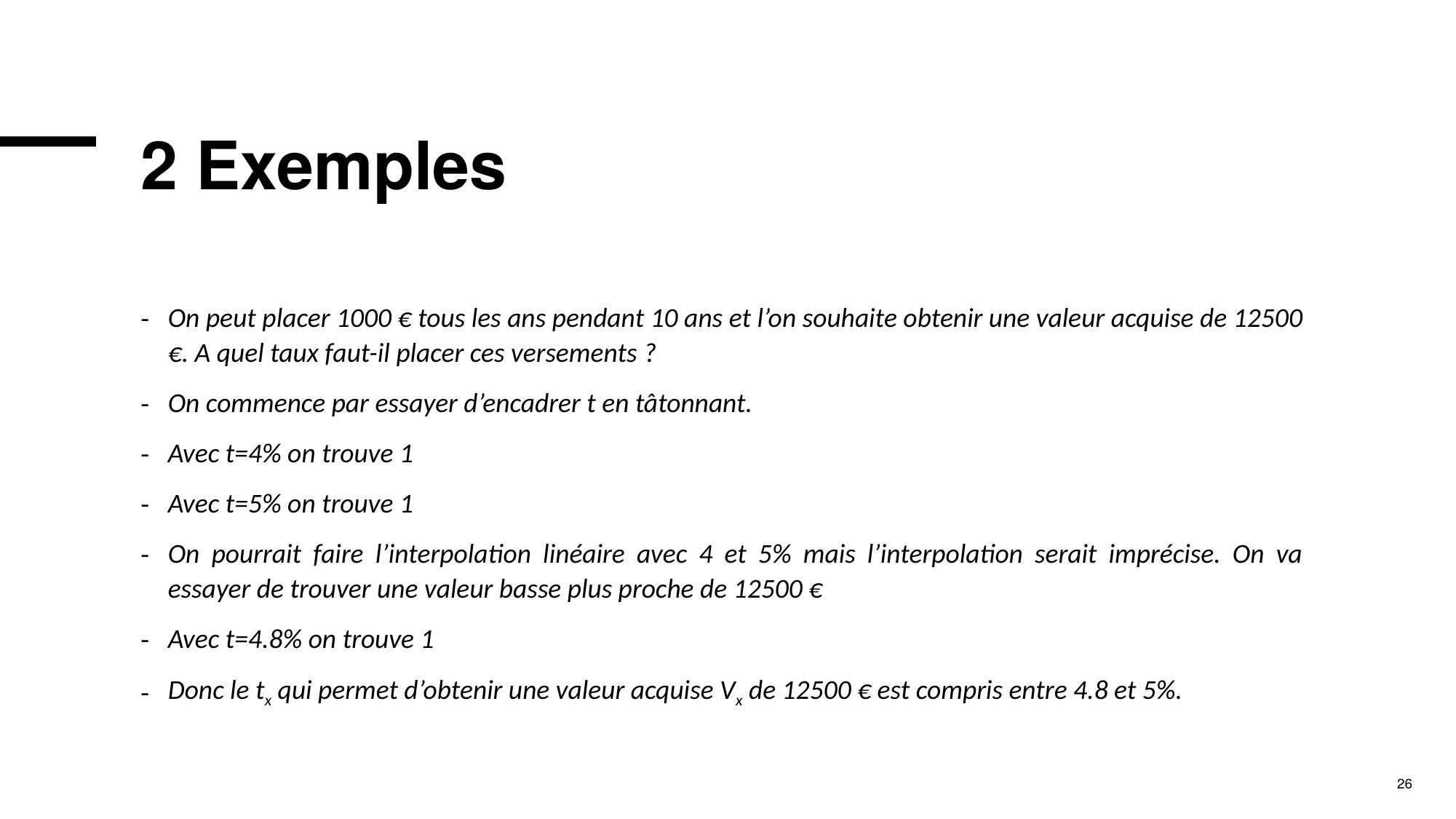

# 2 Exemples
On peut placer 1000 € tous les ans pendant 10 ans et l’on souhaite obtenir une valeur acquise de 12500 €. A quel taux faut-il placer ces versements ?
On commence par essayer d’encadrer t en tâtonnant.
Avec t=4% on trouve 1
Avec t=5% on trouve 1
On pourrait faire l’interpolation linéaire avec 4 et 5% mais l’interpolation serait imprécise. On va essayer de trouver une valeur basse plus proche de 12500 €
Avec t=4.8% on trouve 1
Donc le tx qui permet d’obtenir une valeur acquise Vx de 12500 € est compris entre 4.8 et 5%.
26